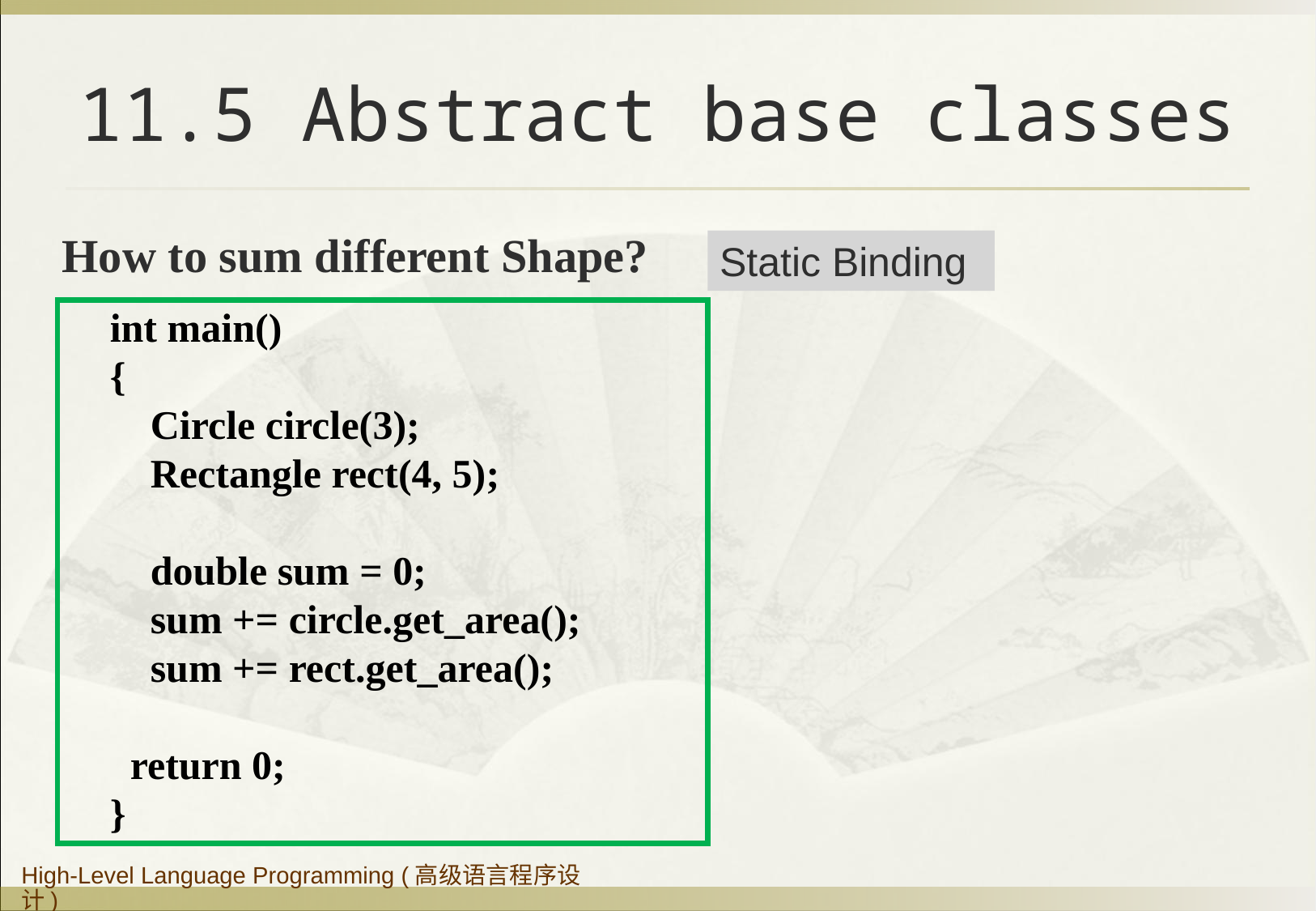

11.5 Abstract base classes
# How to sum different Shape?
Static Binding
 int main()
 {
     Circle circle(3);
     Rectangle rect(4, 5);

     double sum = 0;
     sum += circle.get_area();
     sum += rect.get_area();

   return 0;
 }